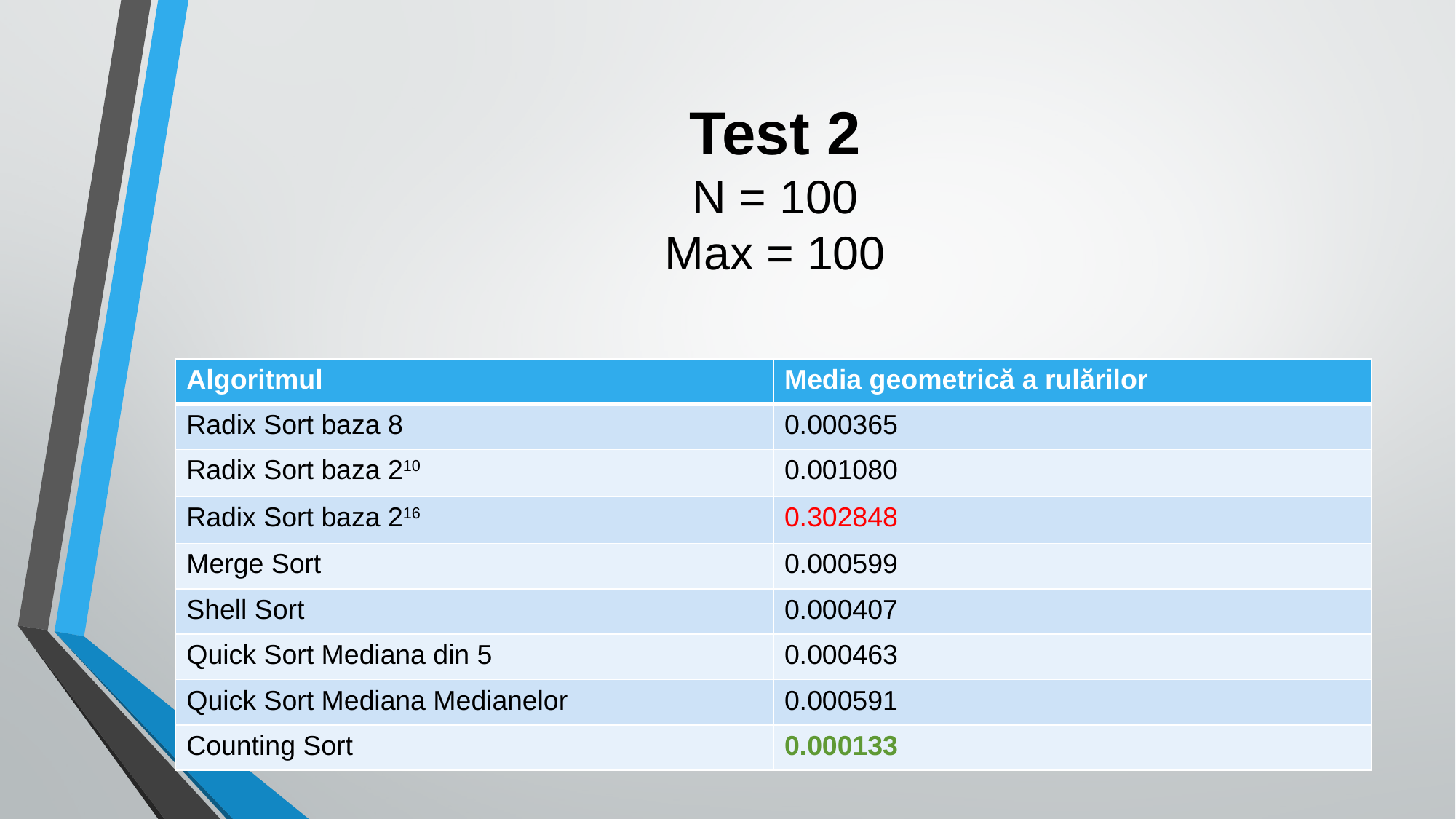

# Test 2 N = 100 Max = 100
| Algoritmul | Media geometrică a rulărilor |
| --- | --- |
| Radix Sort baza 8 | 0.000365 |
| Radix Sort baza 210 | 0.001080 |
| Radix Sort baza 216 | 0.302848 |
| Merge Sort | 0.000599 |
| Shell Sort | 0.000407 |
| Quick Sort Mediana din 5 | 0.000463 |
| Quick Sort Mediana Medianelor | 0.000591 |
| Counting Sort | 0.000133 |